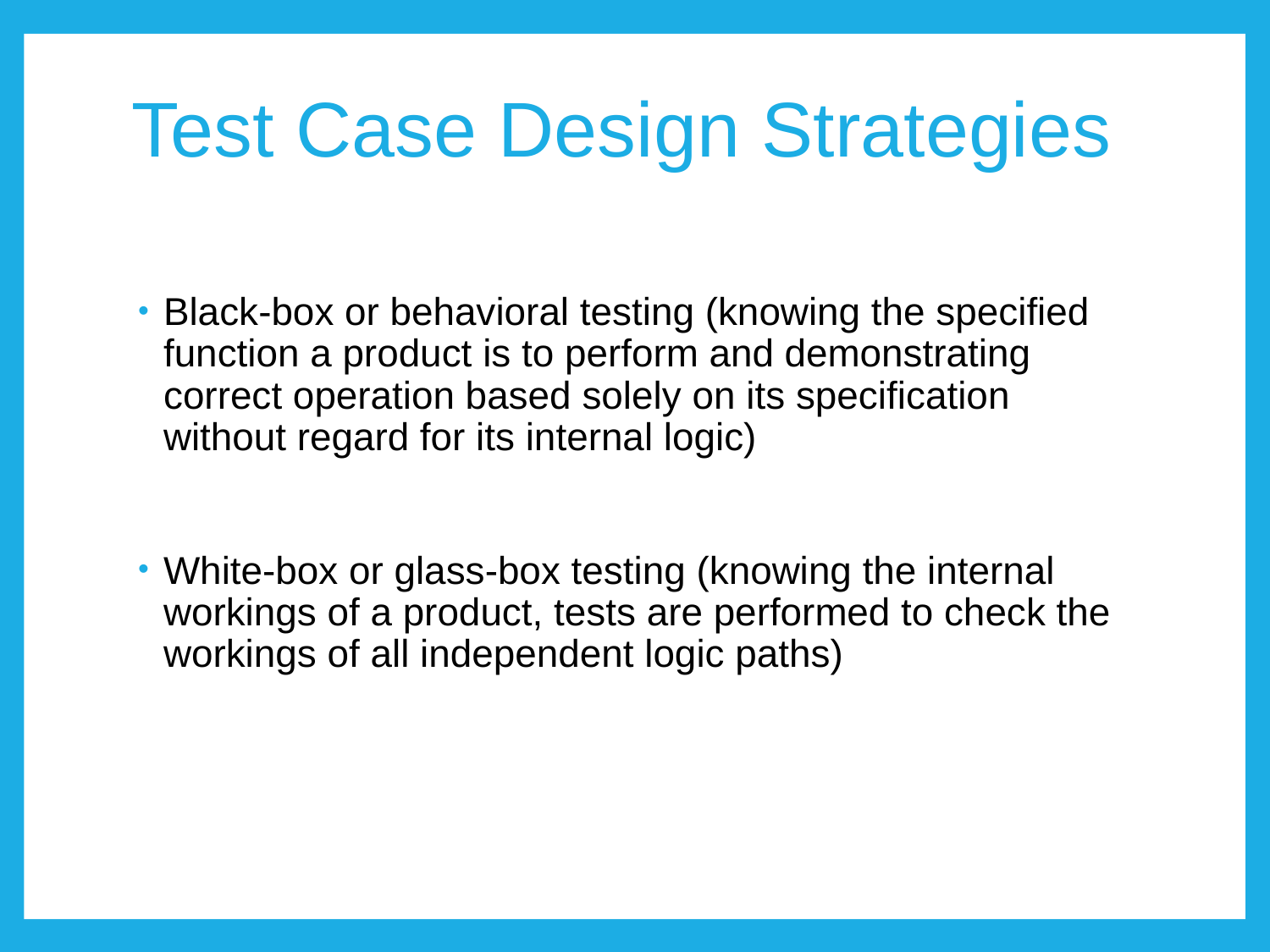

# Test Case Design Strategies
Black-box or behavioral testing (knowing the specified function a product is to perform and demonstrating correct operation based solely on its specification without regard for its internal logic)

White-box or glass-box testing (knowing the internal workings of a product, tests are performed to check the workings of all independent logic paths)